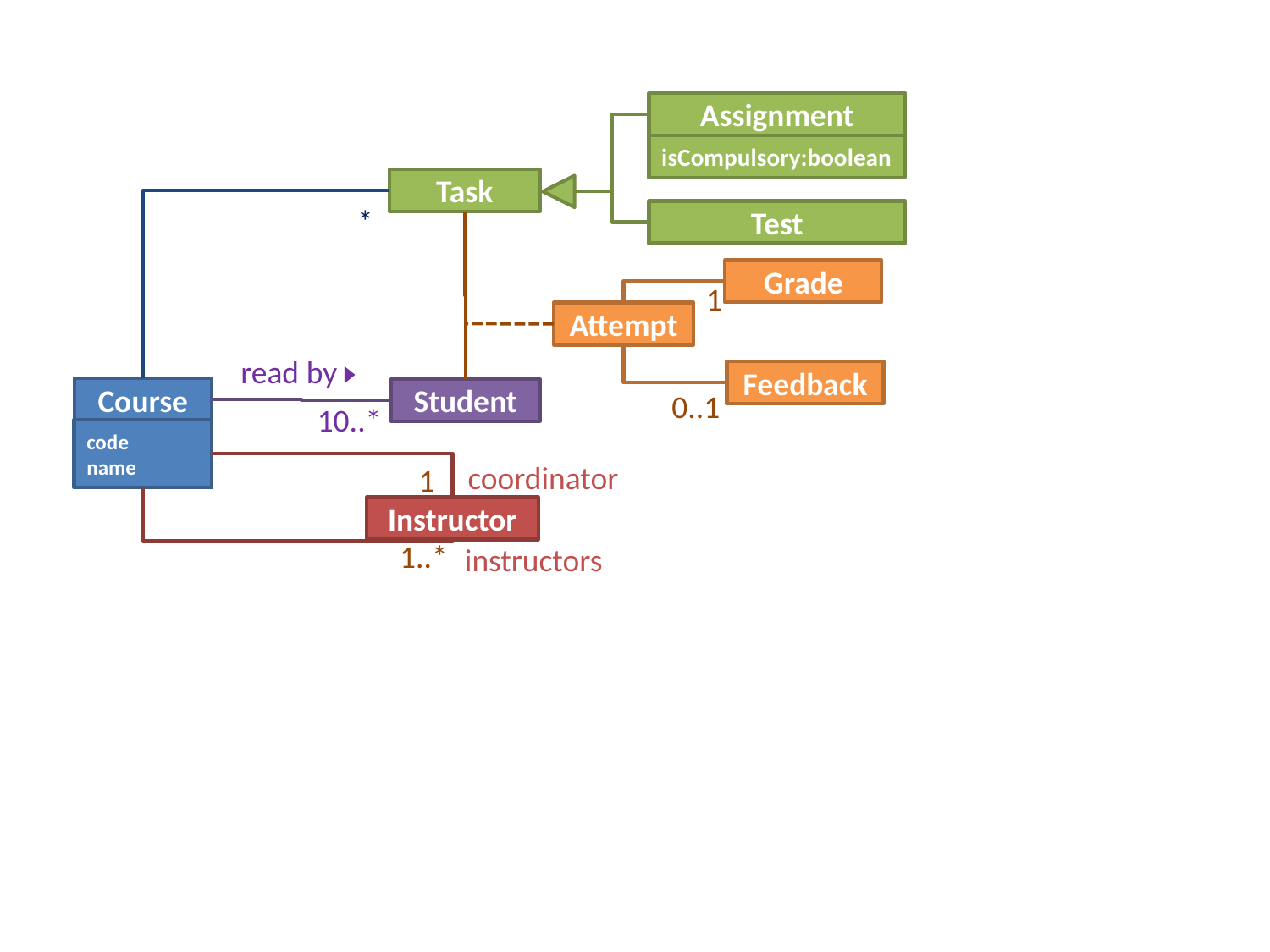

Assignment
isCompulsory:boolean
Task

*
Test
Grade
1
Attempt
read by

Feedback
Course
Student
0..1
10..*
code
name
coordinator
1
Instructor
1..*
instructors